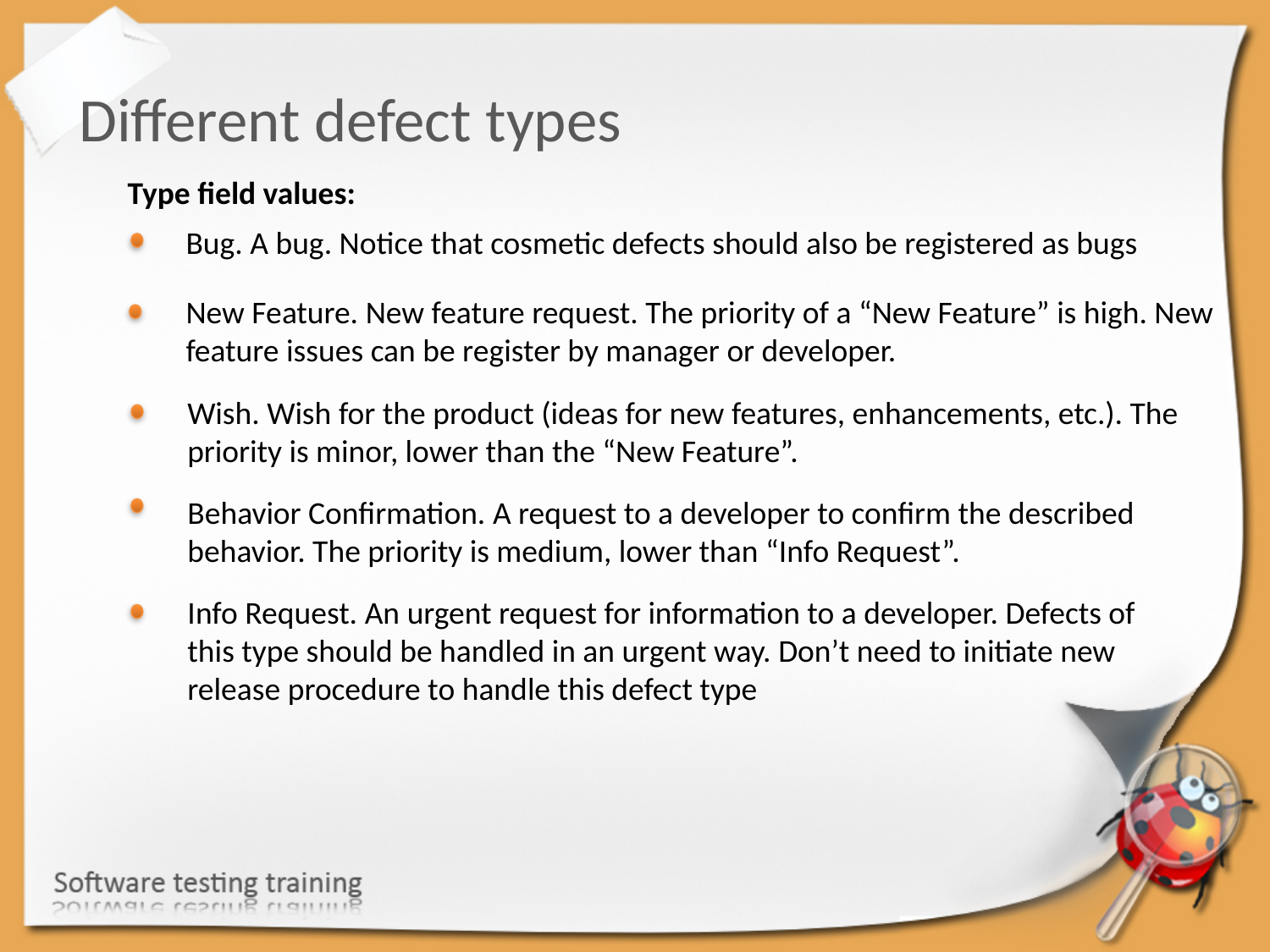

Different defect types
Type field values:
Bug. A bug. Notice that cosmetic defects should also be registered as bugs

New Feature. New feature request. The priority of a “New Feature” is high. New feature issues can be register by manager or developer.

Wish. Wish for the product (ideas for new features, enhancements, etc.). The priority is minor, lower than the “New Feature”.

Behavior Confirmation. A request to a developer to confirm the described behavior. The priority is medium, lower than “Info Request”.

Info Request. An urgent request for information to a developer. Defects of this type should be handled in an urgent way. Don’t need to initiate new release procedure to handle this defect type